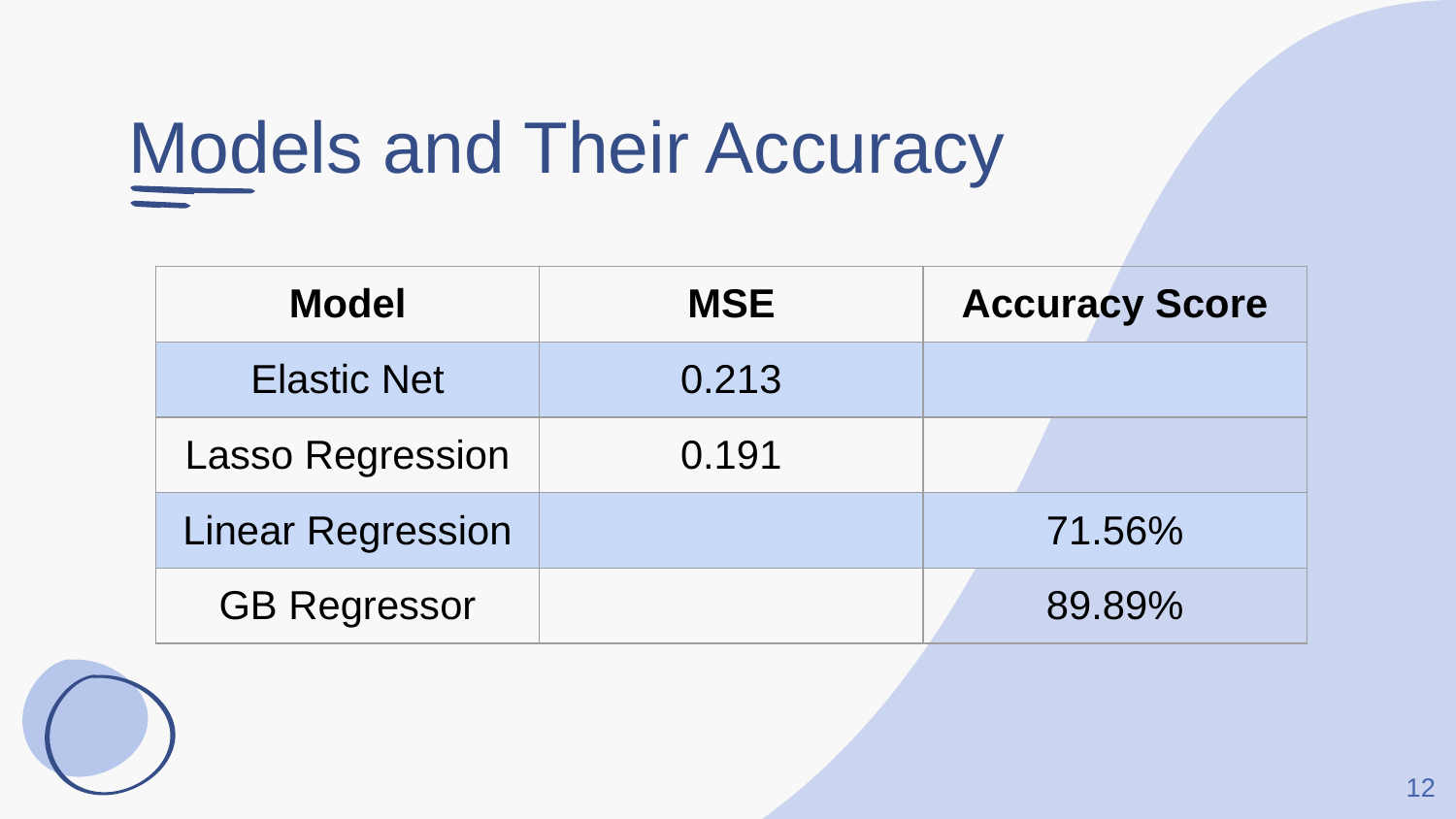

# Models and Their Accuracy

| Model | MSE | Accuracy Score |
| --- | --- | --- |
| Elastic Net | 0.213 |  |
| Lasso Regression | 0.191 |  |
| Linear Regression |  | 71.56% |
| GB Regressor |  | 89.89% |

12